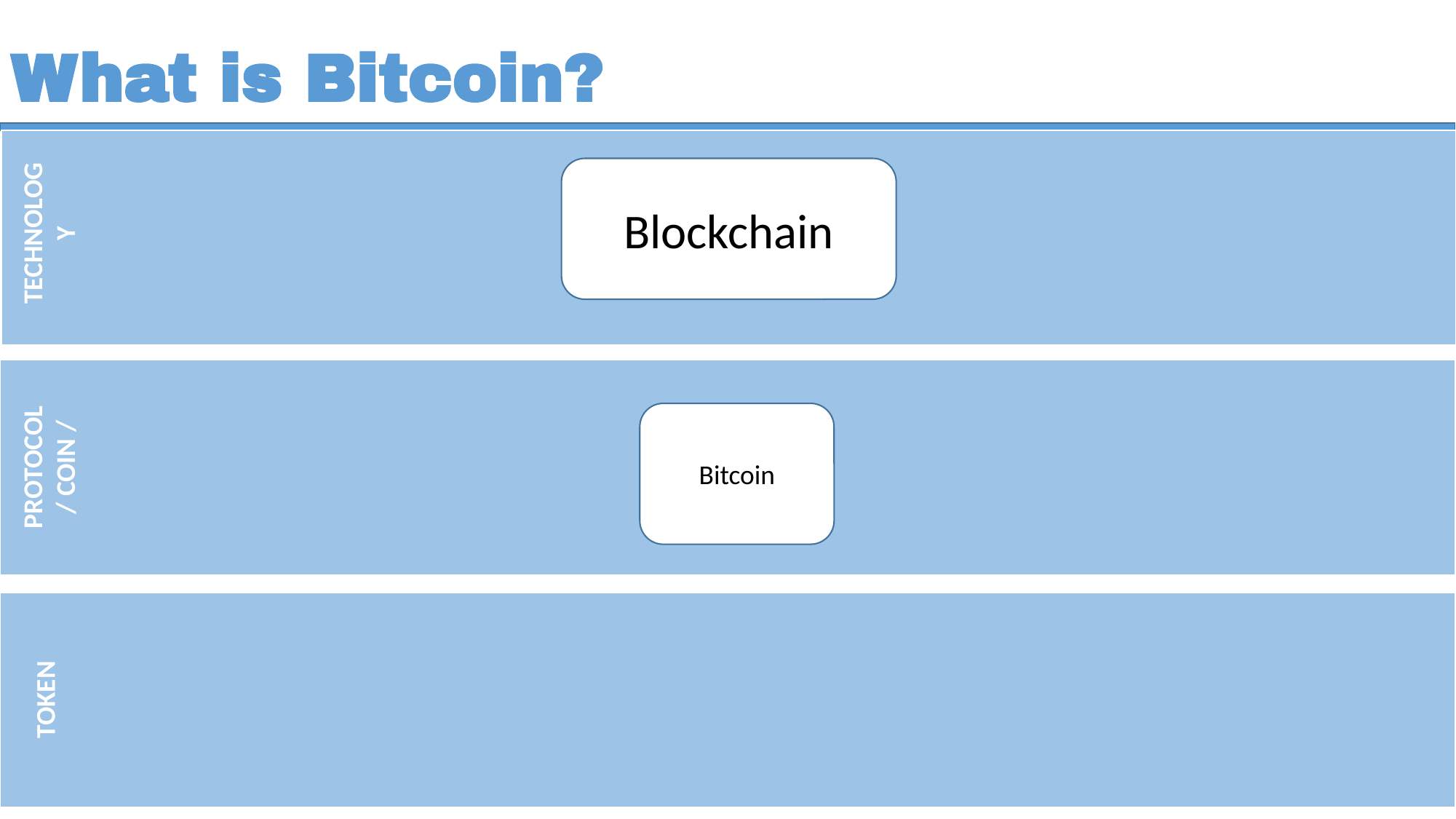

# What is Bitcoin?

TECHNOLOGY
Blockchain

PROTOCOL
/ COIN /
Bitcoin

TOKEN